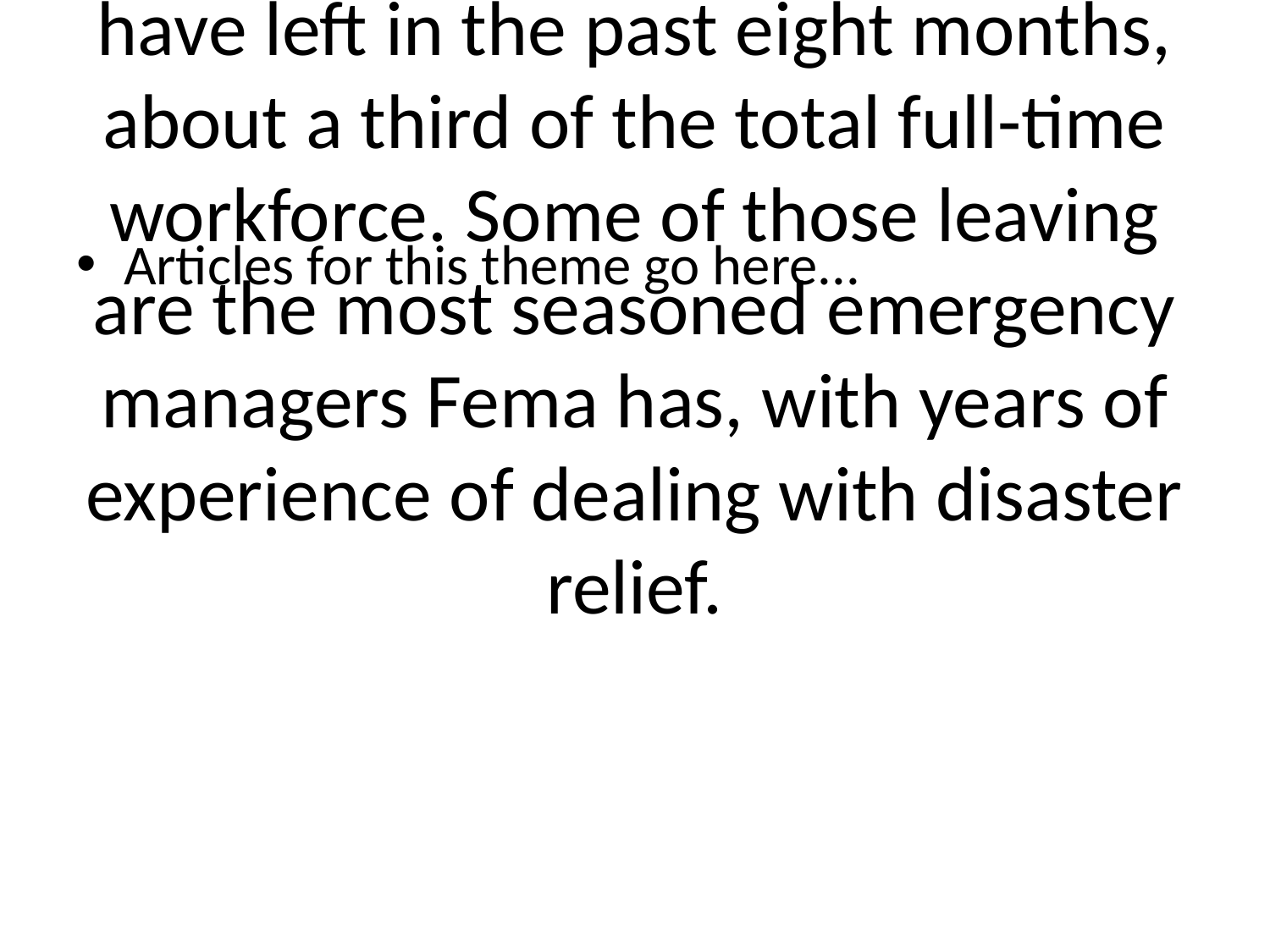

# To current and former employeesat Fema, the most troubling development has been the mass departure of staff. Some 2,000 staff have left in the past eight months, about a third of the total full-time workforce. Some of those leaving are the most seasoned emergency managers Fema has, with years of experience of dealing with disaster relief.
Articles for this theme go here...